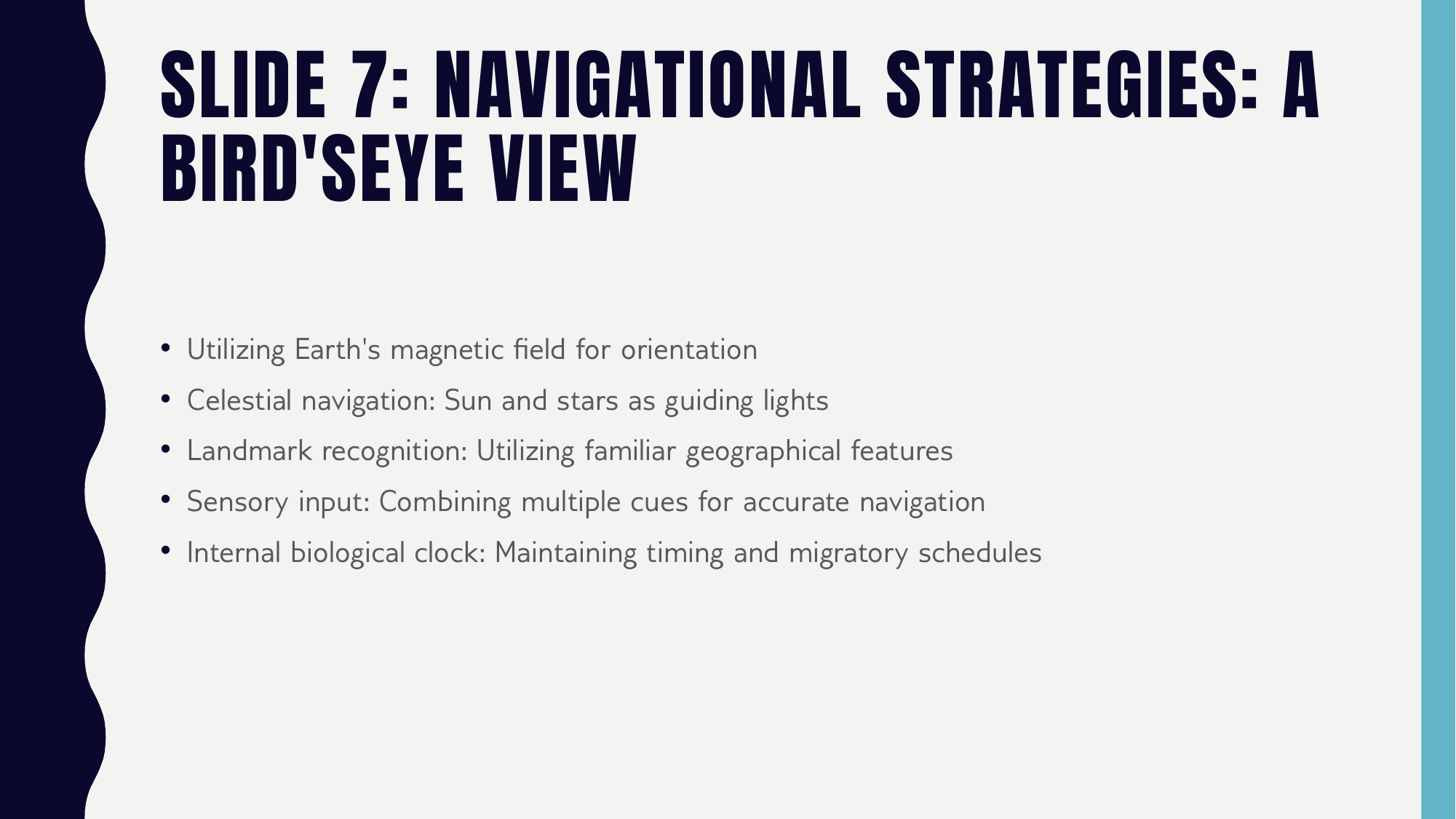

# Slide 7: Navigational Strategies: A Bird'sEye View

Utilizing Earth's magnetic field for orientation
Celestial navigation: Sun and stars as guiding lights
Landmark recognition: Utilizing familiar geographical features
Sensory input: Combining multiple cues for accurate navigation
Internal biological clock: Maintaining timing and migratory schedules